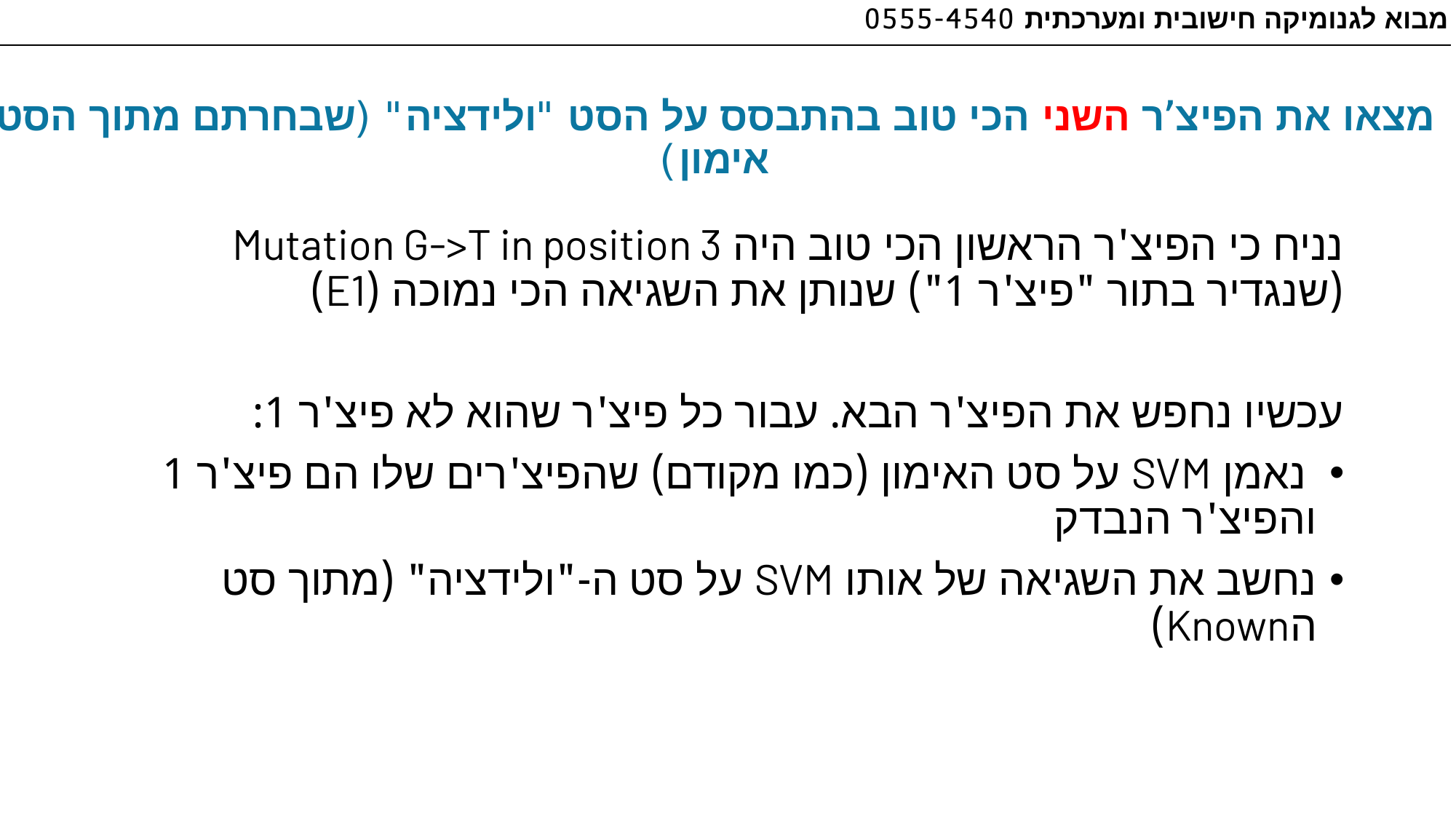

מבוא לגנומיקה חישובית ומערכתית 0555-4540

מצאו את הפיצ’ר השני הכי טוב בהתבסס על הסט "ולידציה" (שבחרתם מתוך הסט אימון)
נניח כי הפיצ'ר הראשון הכי טוב היה Mutation G->T in position 3 (שנגדיר בתור "פיצ'ר 1") שנותן את השגיאה הכי נמוכה (E1)

עכשיו נחפש את הפיצ'ר הבא. עבור כל פיצ'ר שהוא לא פיצ'ר 1:
 נאמן SVM על סט האימון (כמו מקודם) שהפיצ'רים שלו הם פיצ'ר 1 והפיצ'ר הנבדק
נחשב את השגיאה של אותו SVM על סט ה-"ולידציה" (מתוך סט הKnown)
27